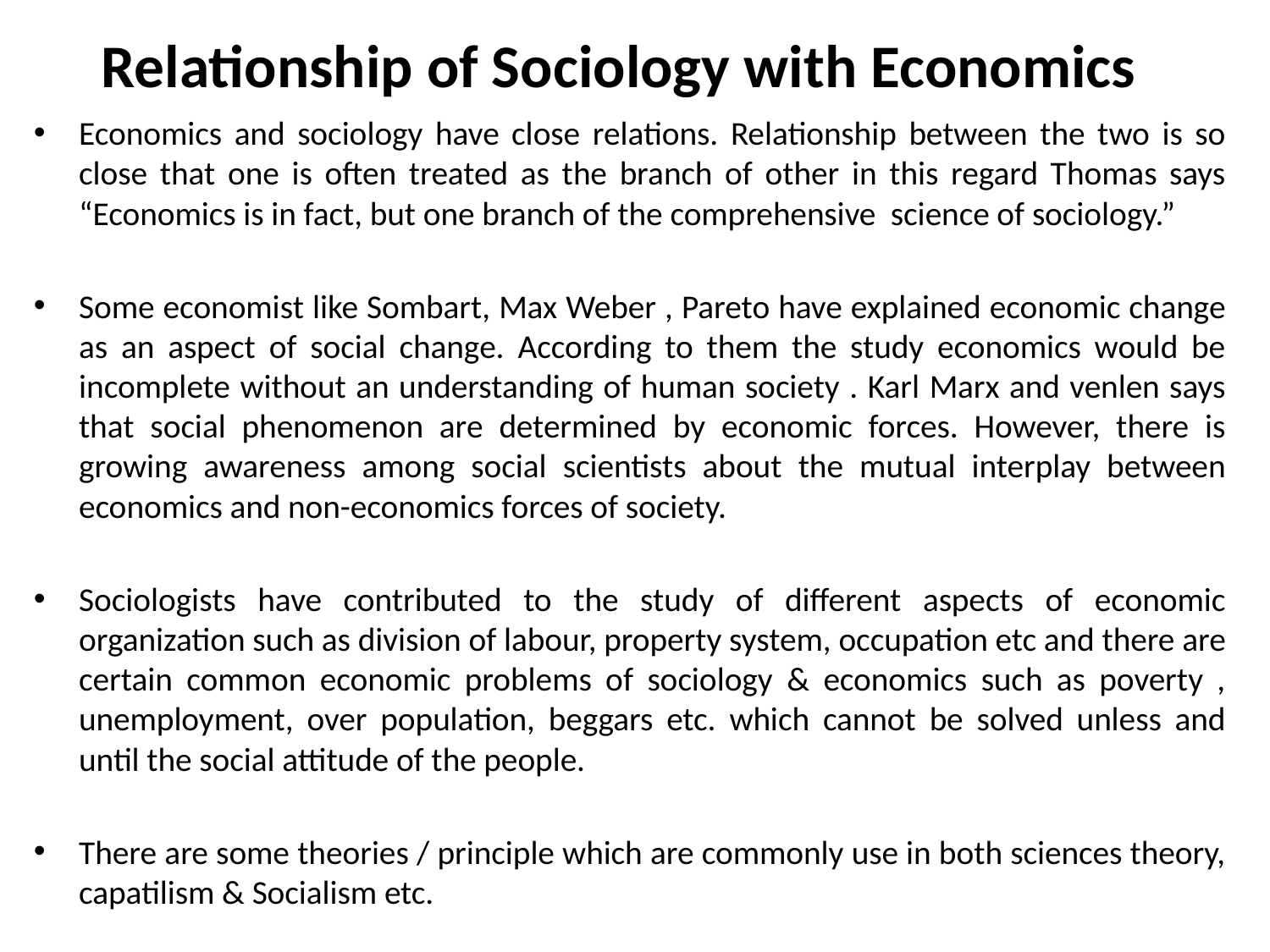

# Relationship of Sociology with Economics
Economics and sociology have close relations. Relationship between the two is so close that one is often treated as the branch of other in this regard Thomas says “Economics is in fact, but one branch of the comprehensive  science of sociology.”

Some economist like Sombart, Max Weber , Pareto have explained economic change as an aspect of social change. According to them the study economics would be incomplete without an understanding of human society . Karl Marx and venlen says that social phenomenon are determined by economic forces. However, there is growing awareness among social scientists about the mutual interplay between economics and non-economics forces of society.

Sociologists have contributed to the study of different aspects of economic organization such as division of labour, property system, occupation etc and there are certain common economic problems of sociology & economics such as poverty , unemployment, over population, beggars etc. which cannot be solved unless and until the social attitude of the people.

There are some theories / principle which are commonly use in both sciences theory, capatilism & Socialism etc.